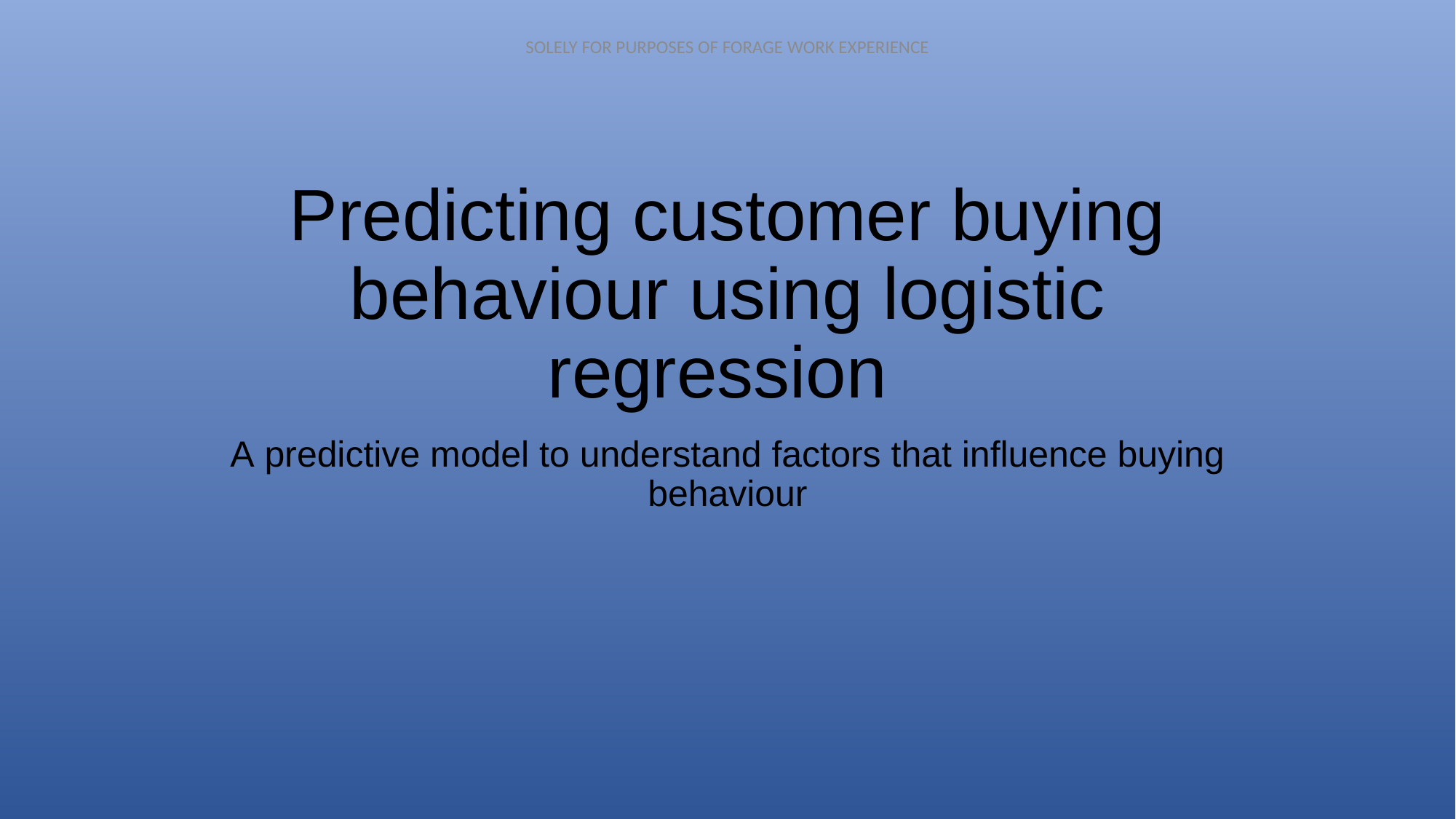

# Predicting customer buying behaviour using logistic regression
A predictive model to understand factors that influence buying behaviour